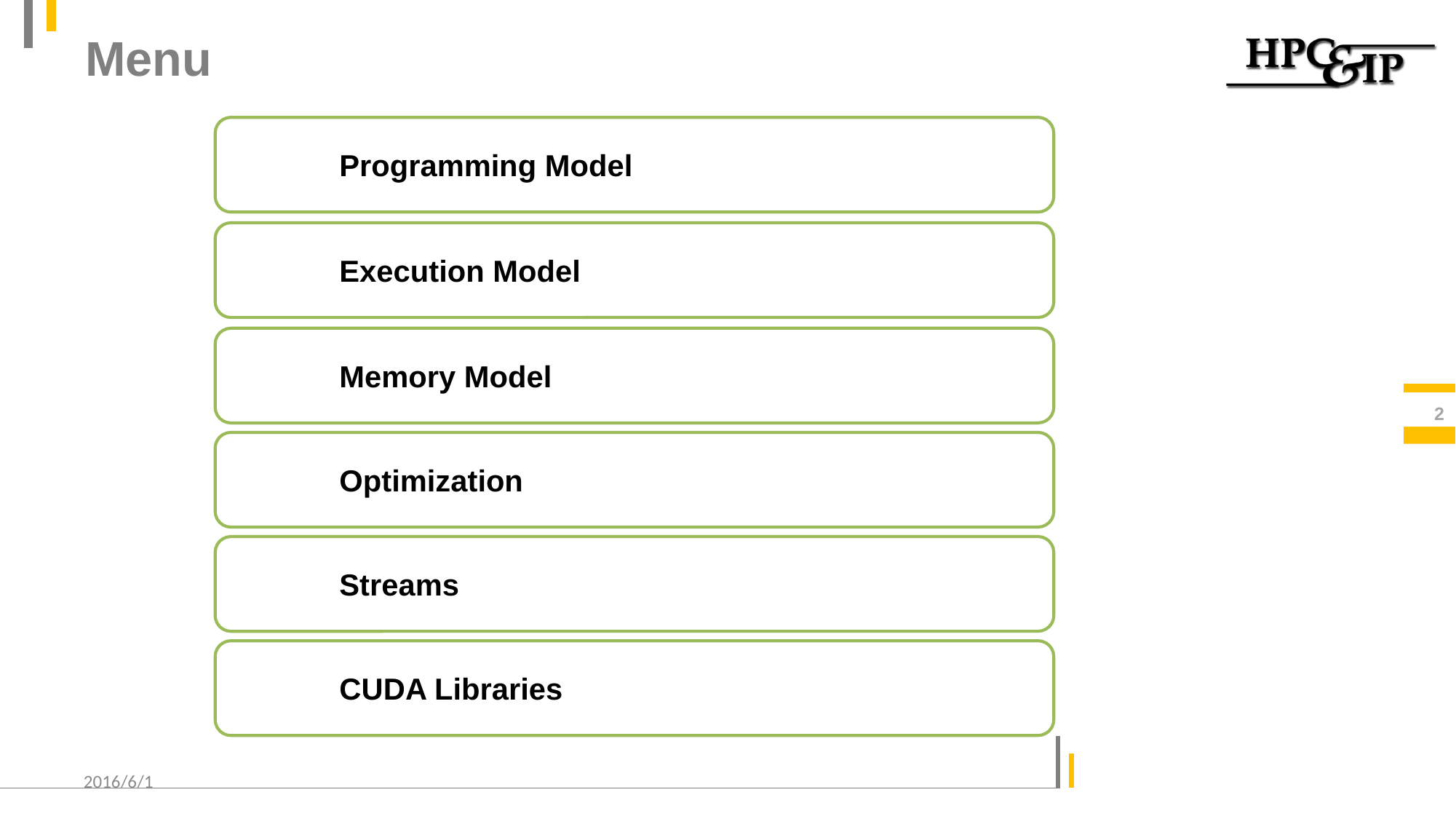

# Menu
Programming Model

Execution Model

Memory Model

2
Optimization

Streams

CUDA Libraries

2016/6/1